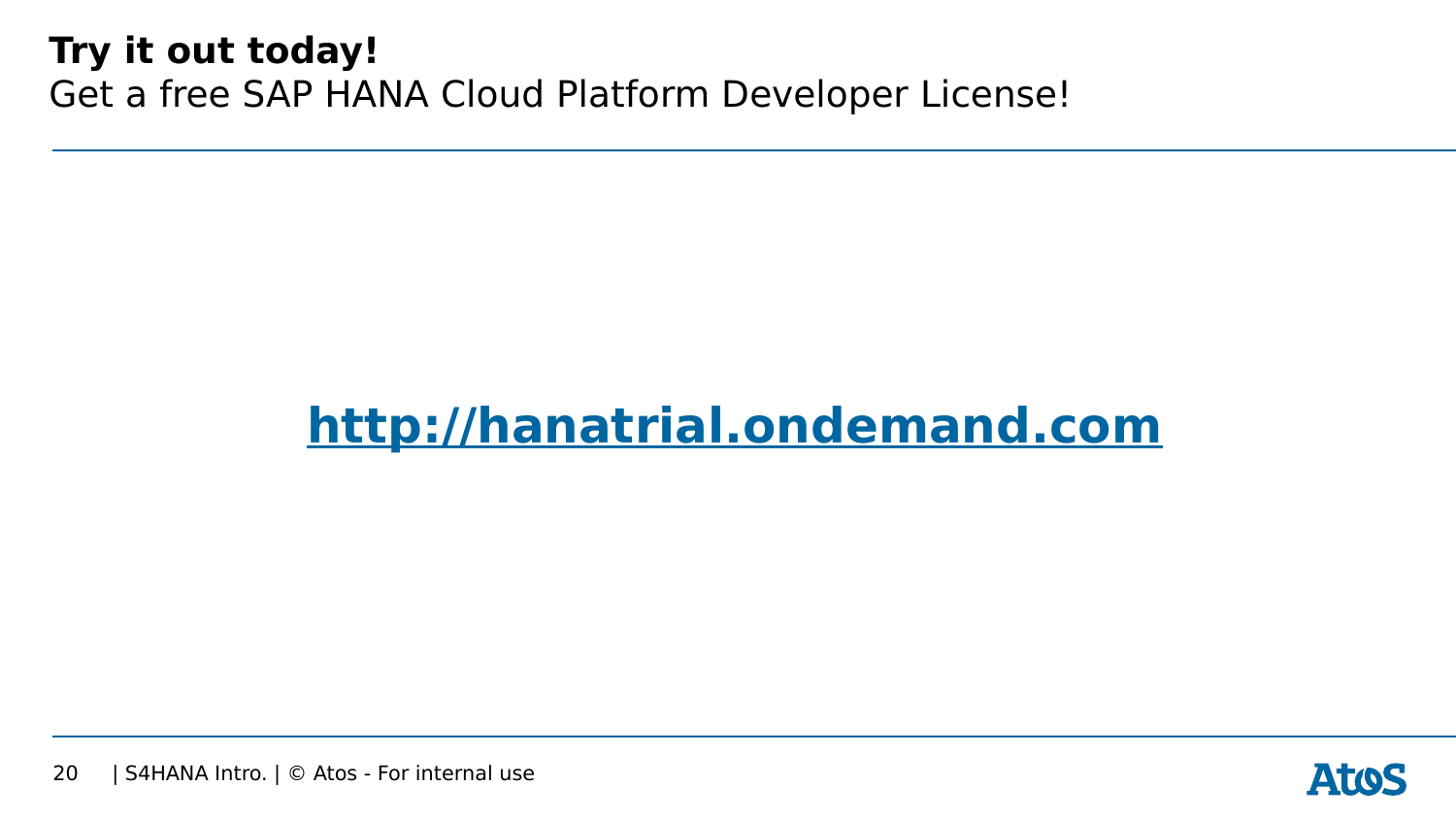

# Try it out today! Get a free SAP HANA Cloud Platform Developer License!

http://hanatrial.ondemand.com
20